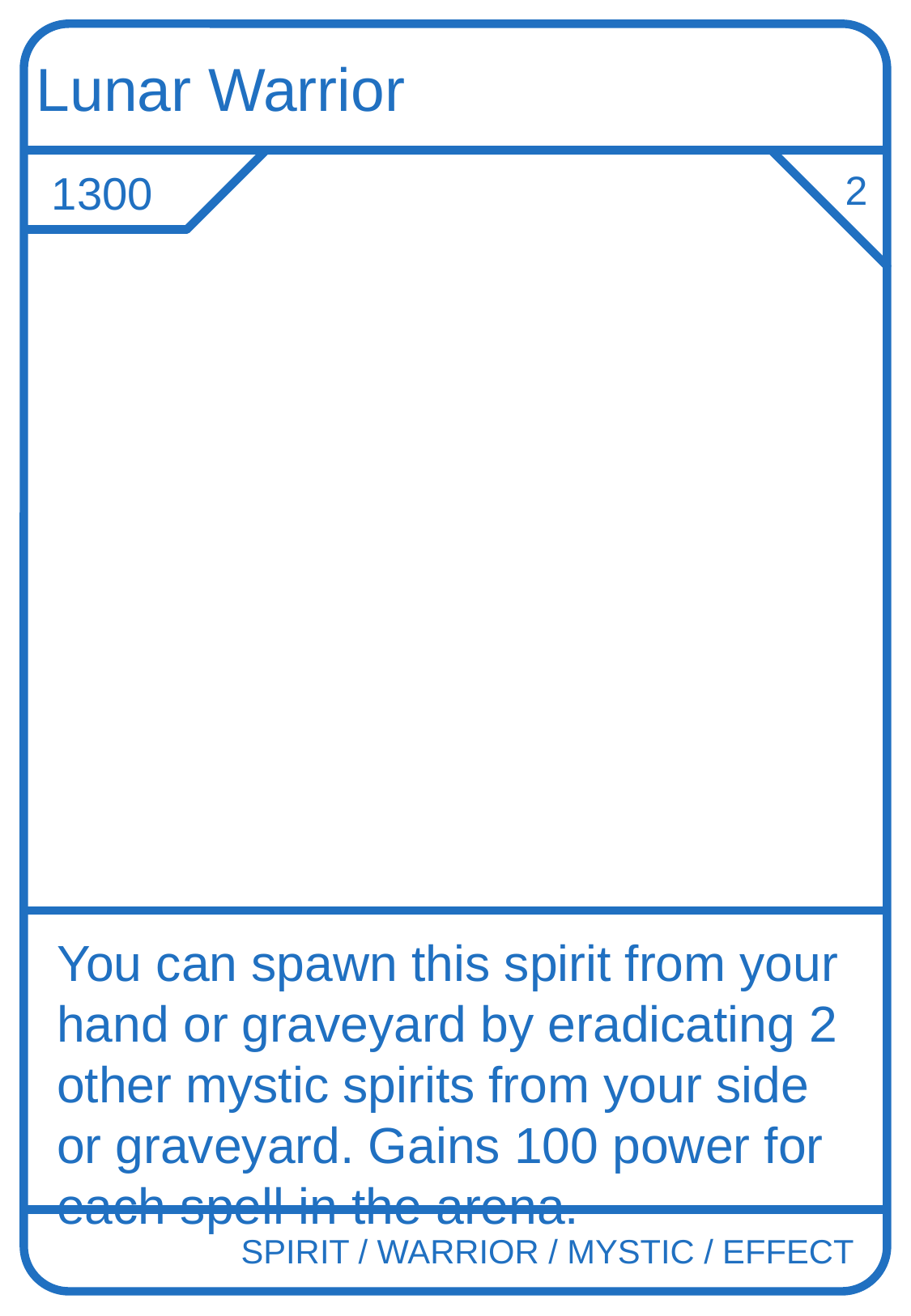

Lunar Warrior
1300
2
You can spawn this spirit from your hand or graveyard by eradicating 2 other mystic spirits from your side or graveyard. Gains 100 power for each spell in the arena.
SPIRIT / WARRIOR / MYSTIC / EFFECT